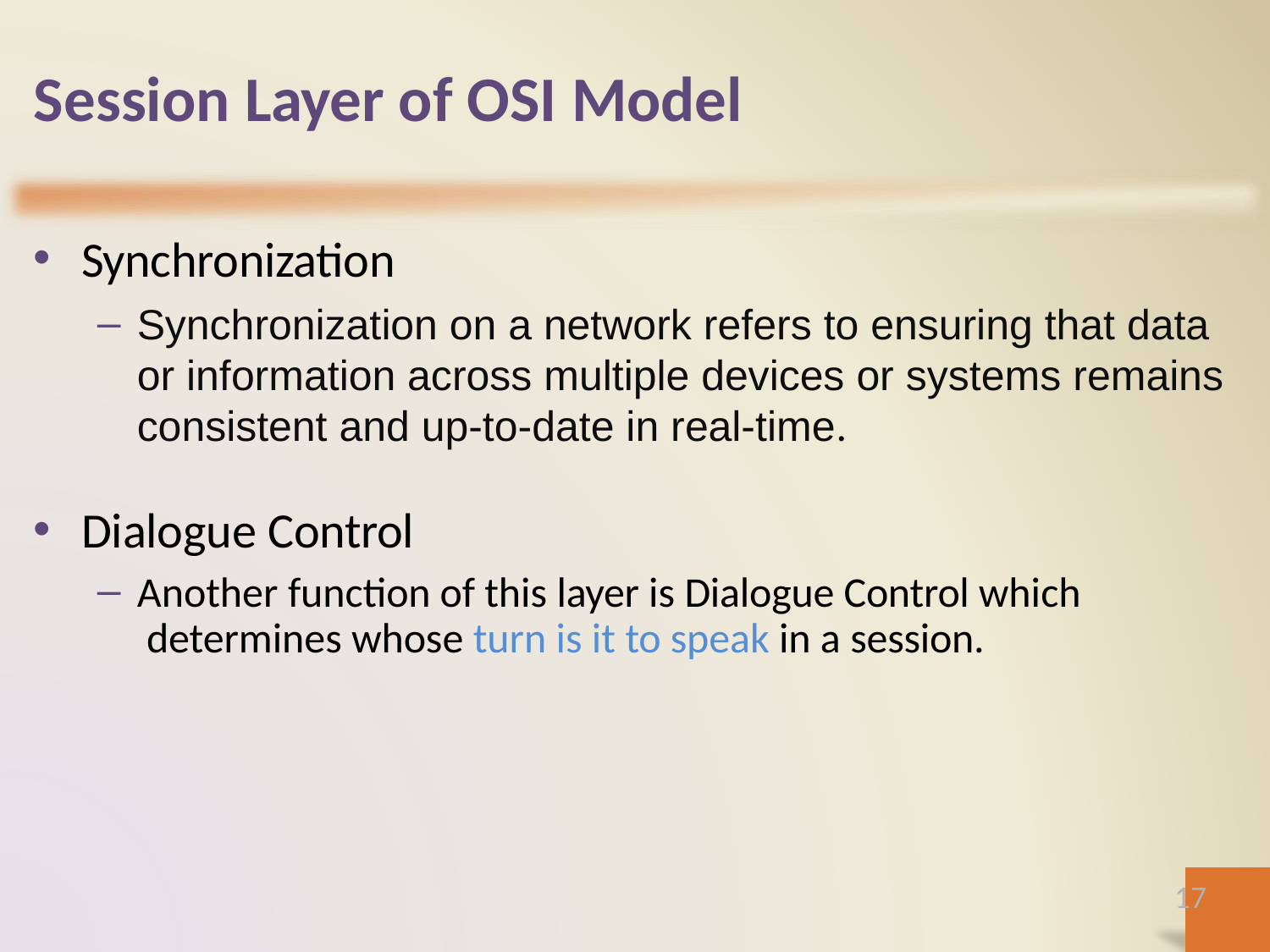

# Session Layer of OSI Model
Synchronization
Synchronization on a network refers to ensuring that data or information across multiple devices or systems remains consistent and up-to-date in real-time.

Dialogue Control
Another function of this layer is Dialogue Control which  determines whose turn is it to speak in a session.
17